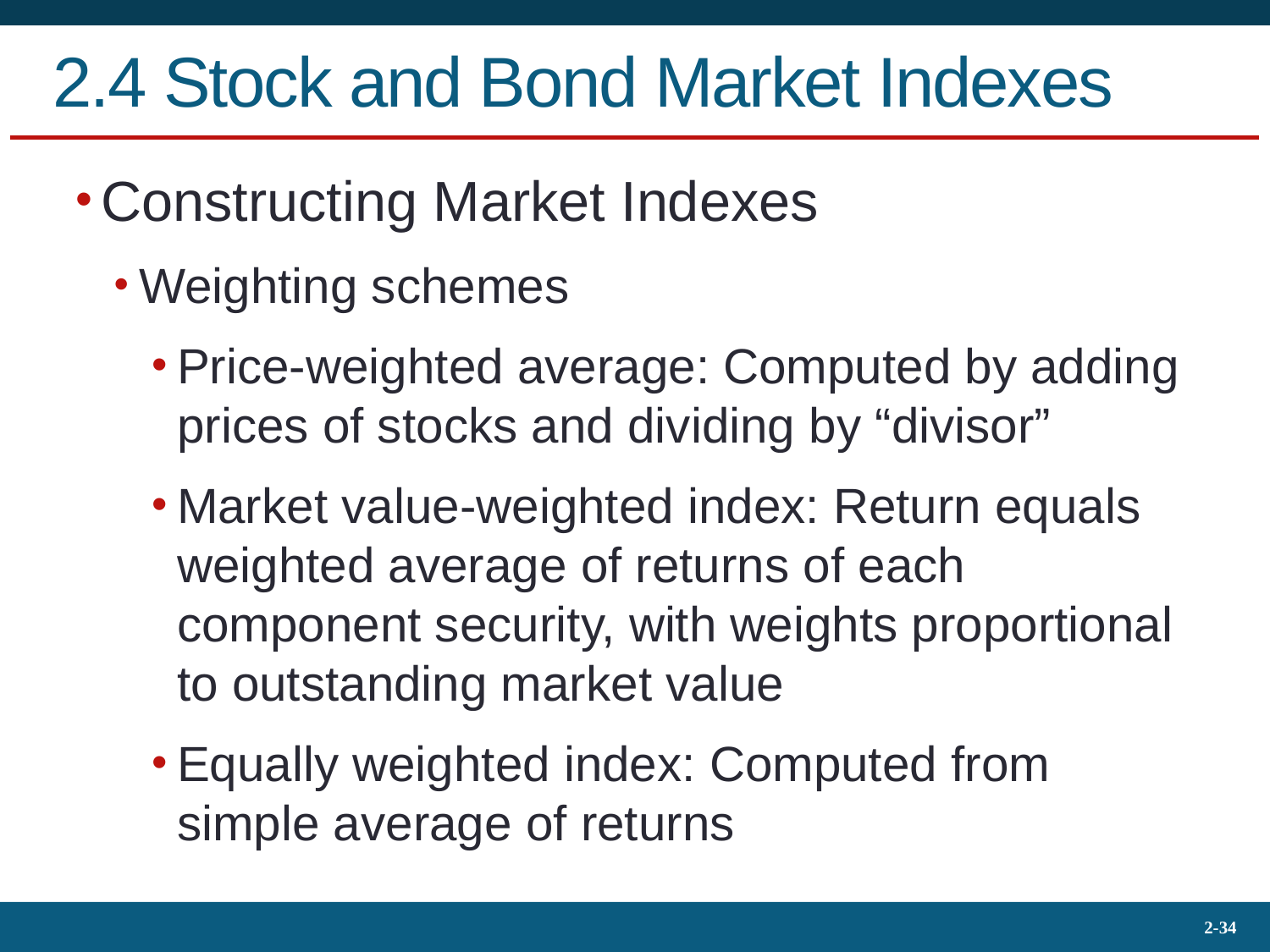

# 2.4 Stock and Bond Market Indexes
Constructing Market Indexes
Weighting schemes
Price-weighted average: Computed by adding prices of stocks and dividing by “divisor”
Market value-weighted index: Return equals weighted average of returns of each component security, with weights proportional to outstanding market value
Equally weighted index: Computed from simple average of returns